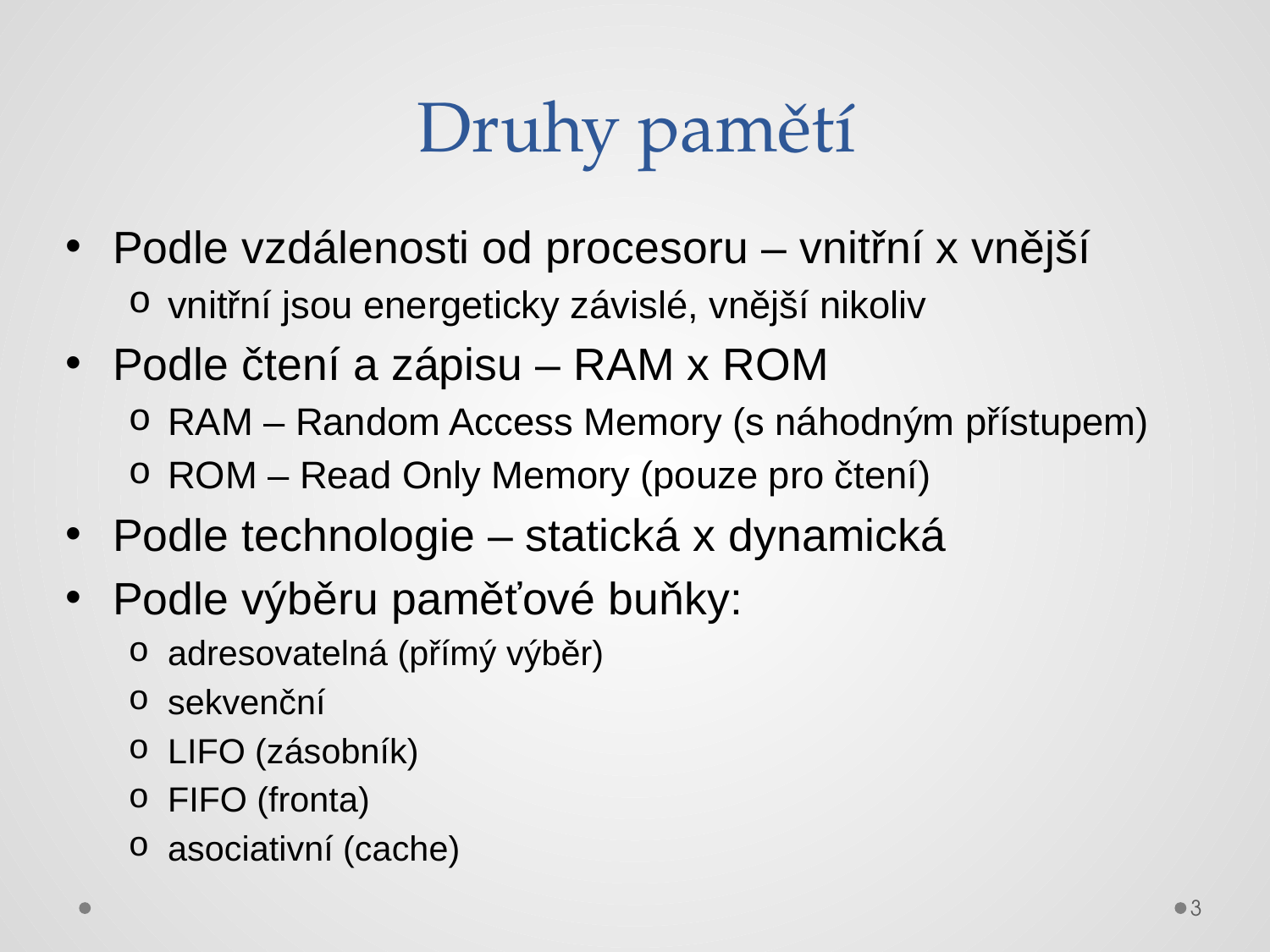

# Druhy pamětí
Podle vzdálenosti od procesoru – vnitřní x vnější
vnitřní jsou energeticky závislé, vnější nikoliv
Podle čtení a zápisu – RAM x ROM
RAM – Random Access Memory (s náhodným přístupem)
ROM – Read Only Memory (pouze pro čtení)
Podle technologie – statická x dynamická
Podle výběru paměťové buňky:
adresovatelná (přímý výběr)
sekvenční
LIFO (zásobník)
FIFO (fronta)
asociativní (cache)

3